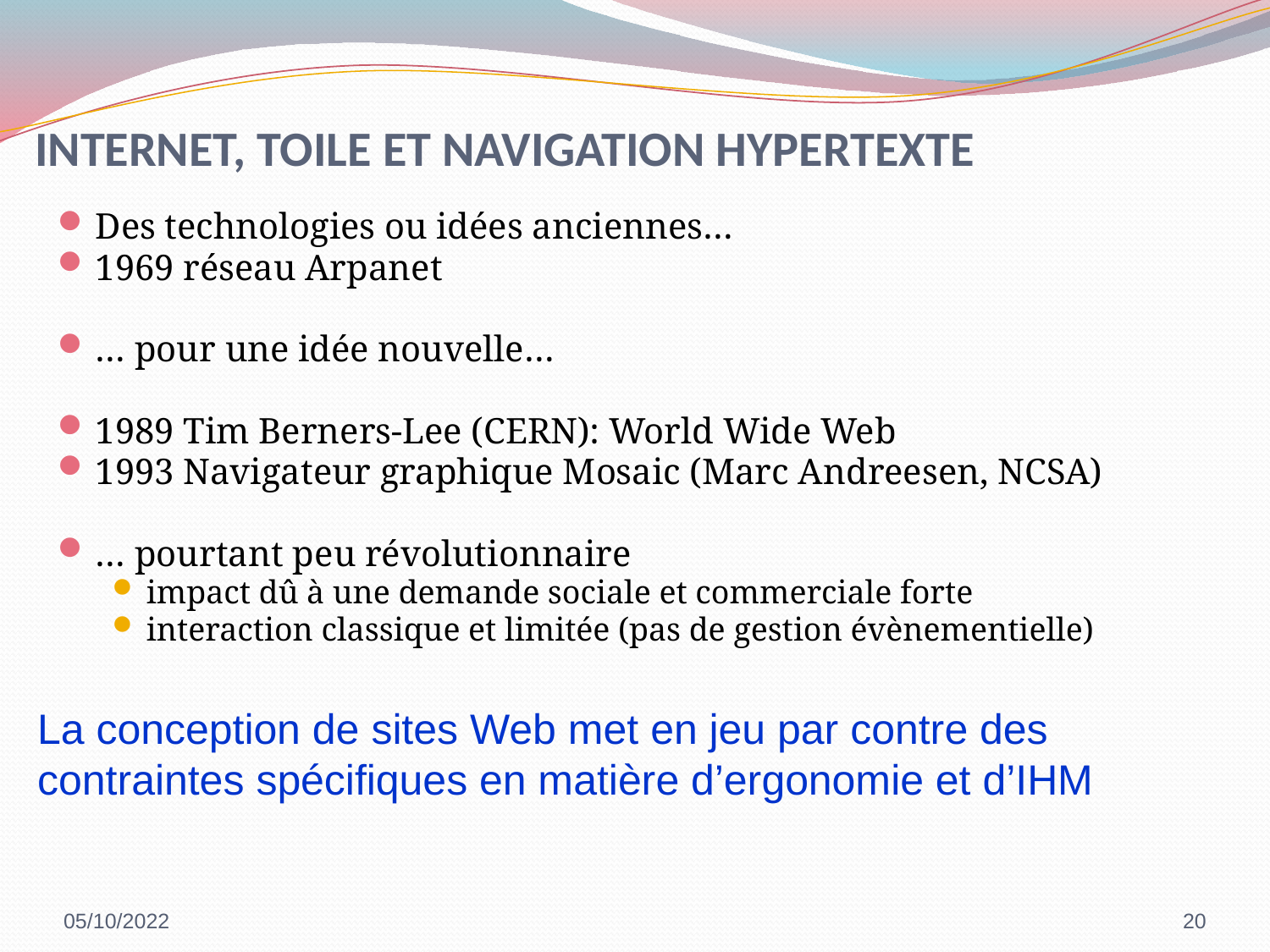

# INTERNET, TOILE ET NAVIGATION HYPERTEXTE
Des technologies ou idées anciennes…
1969 réseau Arpanet

… pour une idée nouvelle…

1989 Tim Berners-Lee (CERN): World Wide Web
1993 Navigateur graphique Mosaic (Marc Andreesen, NCSA)

… pourtant peu révolutionnaire
impact dû à une demande sociale et commerciale forte
interaction classique et limitée (pas de gestion évènementielle)
La conception de sites Web met en jeu par contre des
contraintes spécifiques en matière d’ergonomie et d’IHM
05/10/2022
20